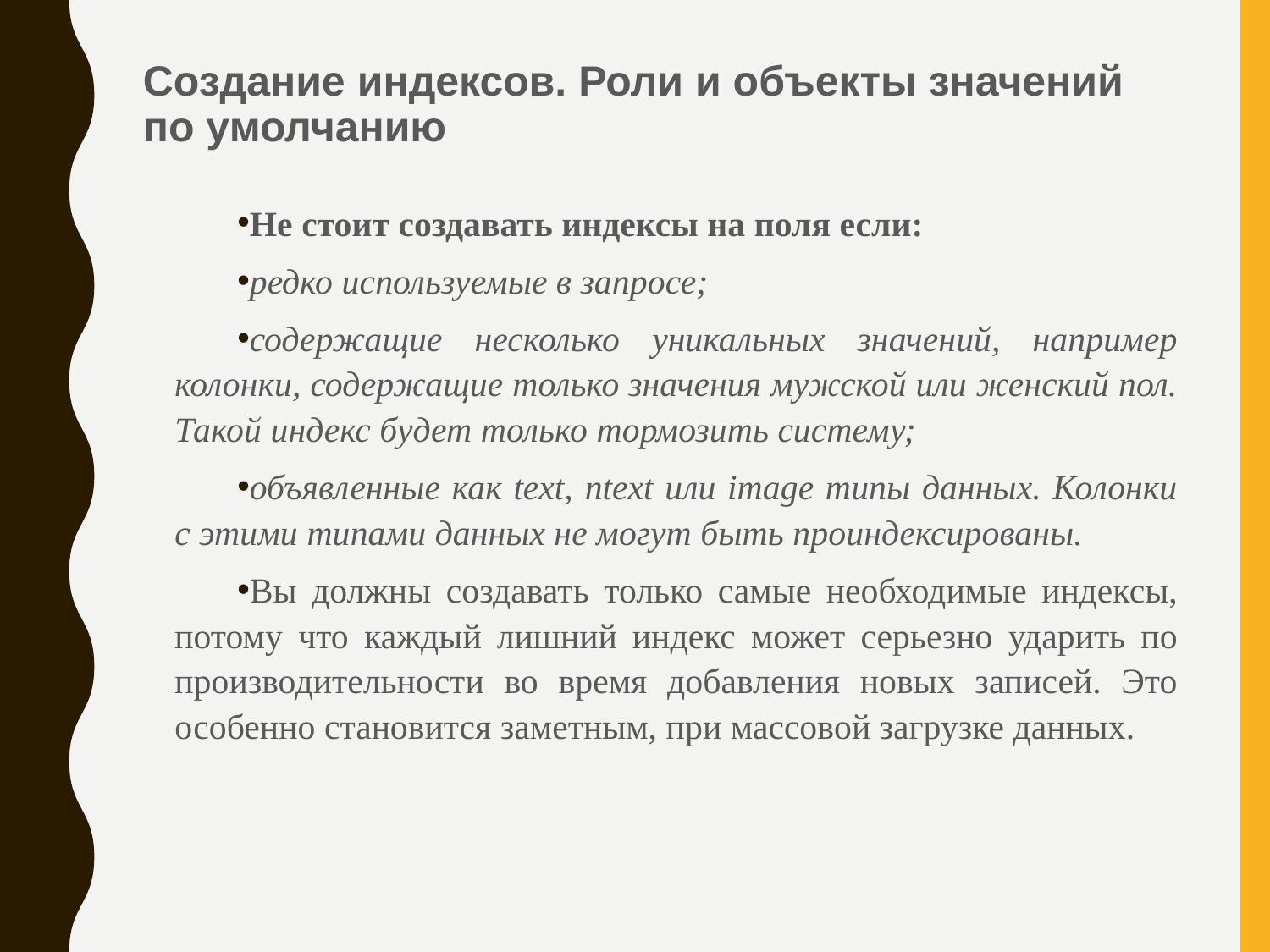

# Создание индексов. Роли и объекты значений по умолчанию
Не стоит создавать индексы на поля если:
редко используемые в запросе;
содержащие несколько уникальных значений, например колонки, содержащие только значения мужской или женский пол. Такой индекс будет только тормозить систему;
объявленные как text, ntext или image типы данных. Колонки с этими типами данных не могут быть проиндексированы.
Вы должны создавать только самые необходимые индексы, потому что каждый лишний индекс может серьезно ударить по производительности во время добавления новых записей. Это особенно становится заметным, при массовой загрузке данных.